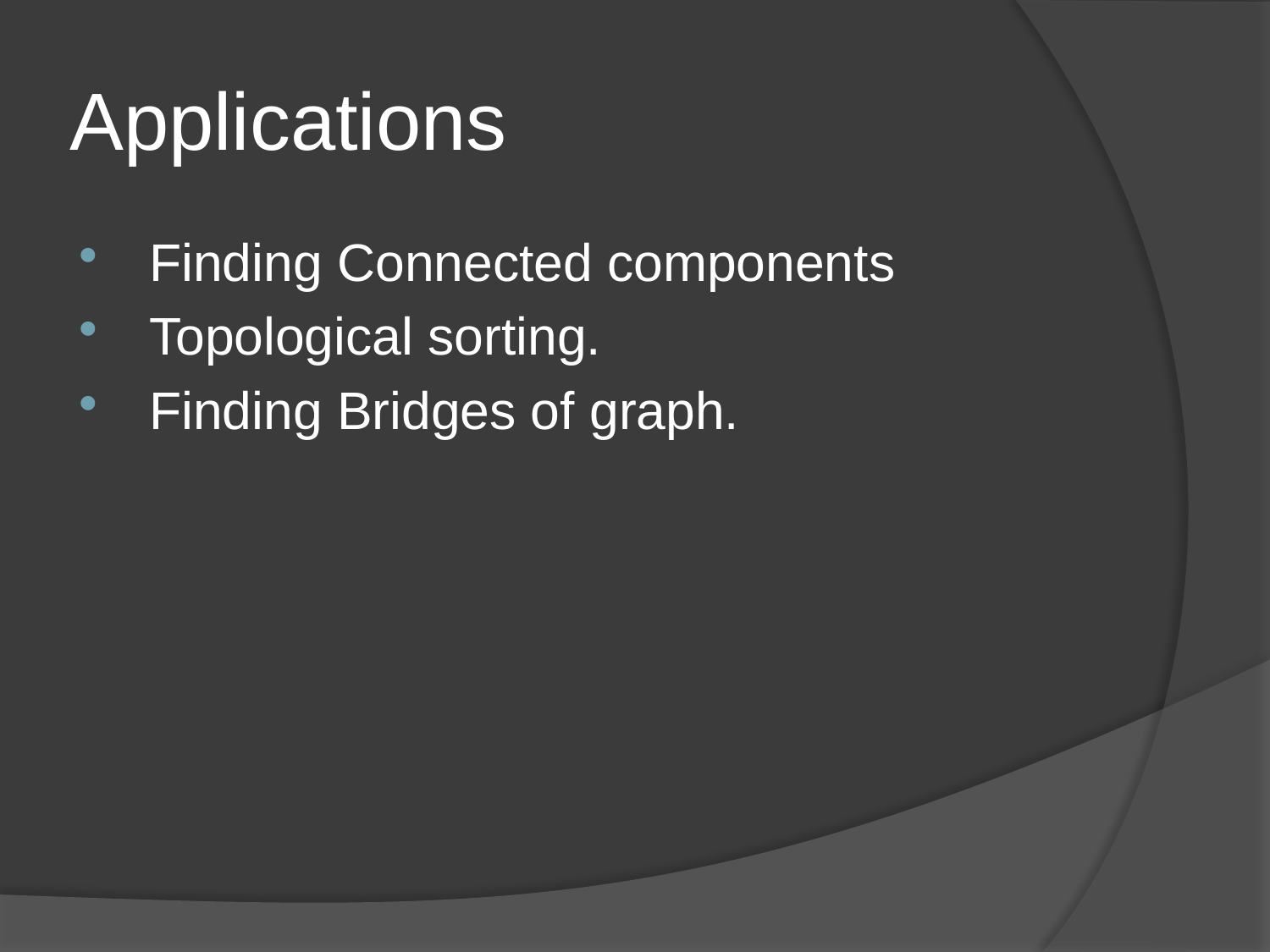

# Applications
 Finding Connected components
 Topological sorting.
 Finding Bridges of graph.